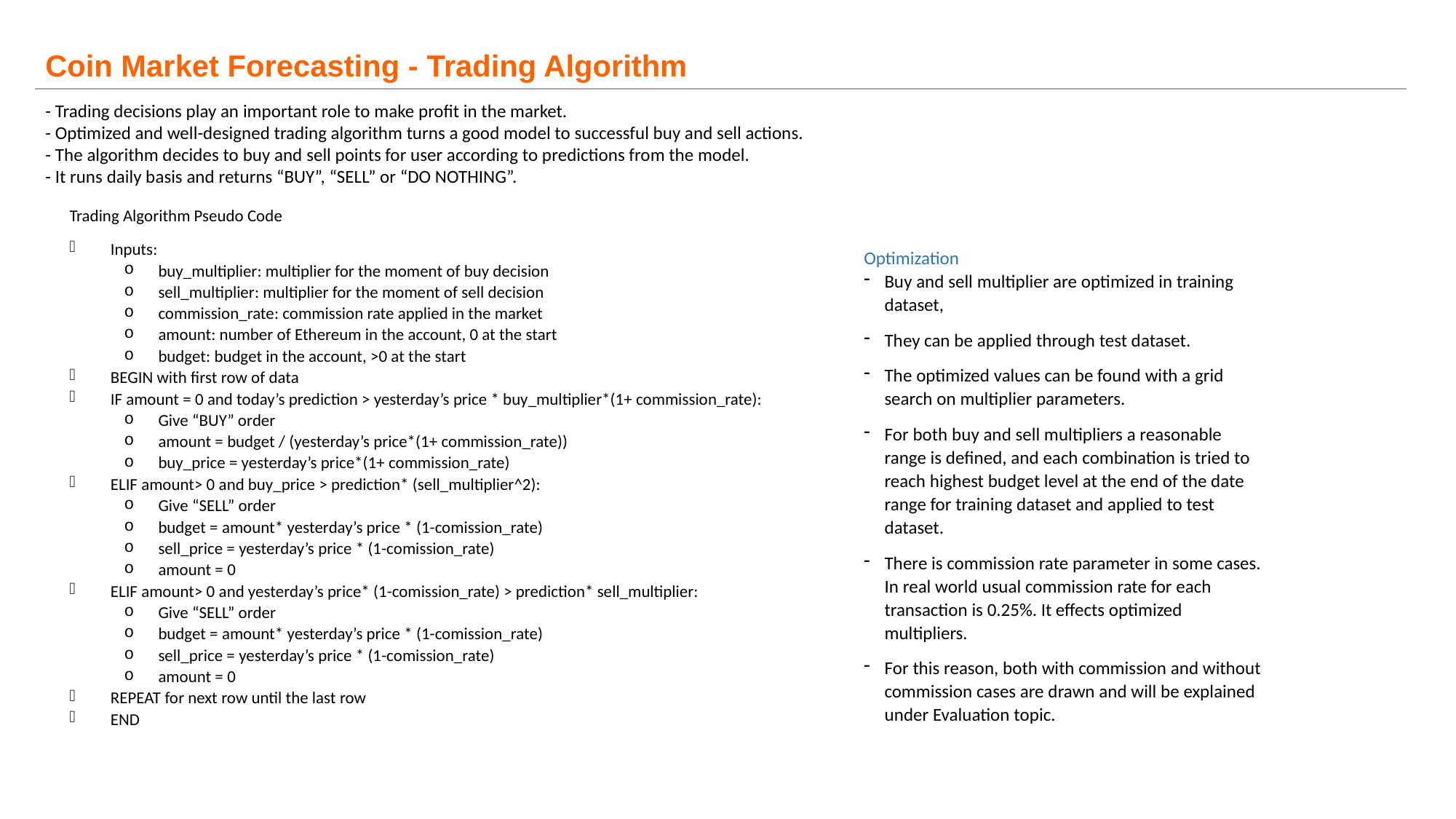

Coin Market Forecasting - Trading Algorithm
- Trading decisions play an important role to make profit in the market.
- Optimized and well-designed trading algorithm turns a good model to successful buy and sell actions.
- The algorithm decides to buy and sell points for user according to predictions from the model.
- It runs daily basis and returns “BUY”, “SELL” or “DO NOTHING”.
Trading Algorithm Pseudo Code
Inputs:
buy_multiplier: multiplier for the moment of buy decision
sell_multiplier: multiplier for the moment of sell decision
commission_rate: commission rate applied in the market
amount: number of Ethereum in the account, 0 at the start
budget: budget in the account, >0 at the start
BEGIN with first row of data
IF amount = 0 and today’s prediction > yesterday’s price * buy_multiplier*(1+ commission_rate):
Give “BUY” order
amount = budget / (yesterday’s price*(1+ commission_rate))
buy_price = yesterday’s price*(1+ commission_rate)
ELIF amount> 0 and buy_price > prediction* (sell_multiplier^2):
Give “SELL” order
budget = amount* yesterday’s price * (1-comission_rate)
sell_price = yesterday’s price * (1-comission_rate)
amount = 0
ELIF amount> 0 and yesterday’s price* (1-comission_rate) > prediction* sell_multiplier:
Give “SELL” order
budget = amount* yesterday’s price * (1-comission_rate)
sell_price = yesterday’s price * (1-comission_rate)
amount = 0
REPEAT for next row until the last row
END

Optimization
Buy and sell multiplier are optimized in training dataset,
They can be applied through test dataset.
The optimized values can be found with a grid search on multiplier parameters.
For both buy and sell multipliers a reasonable range is defined, and each combination is tried to reach highest budget level at the end of the date range for training dataset and applied to test dataset.
There is commission rate parameter in some cases. In real world usual commission rate for each transaction is 0.25%. It effects optimized multipliers.
For this reason, both with commission and without commission cases are drawn and will be explained under Evaluation topic.